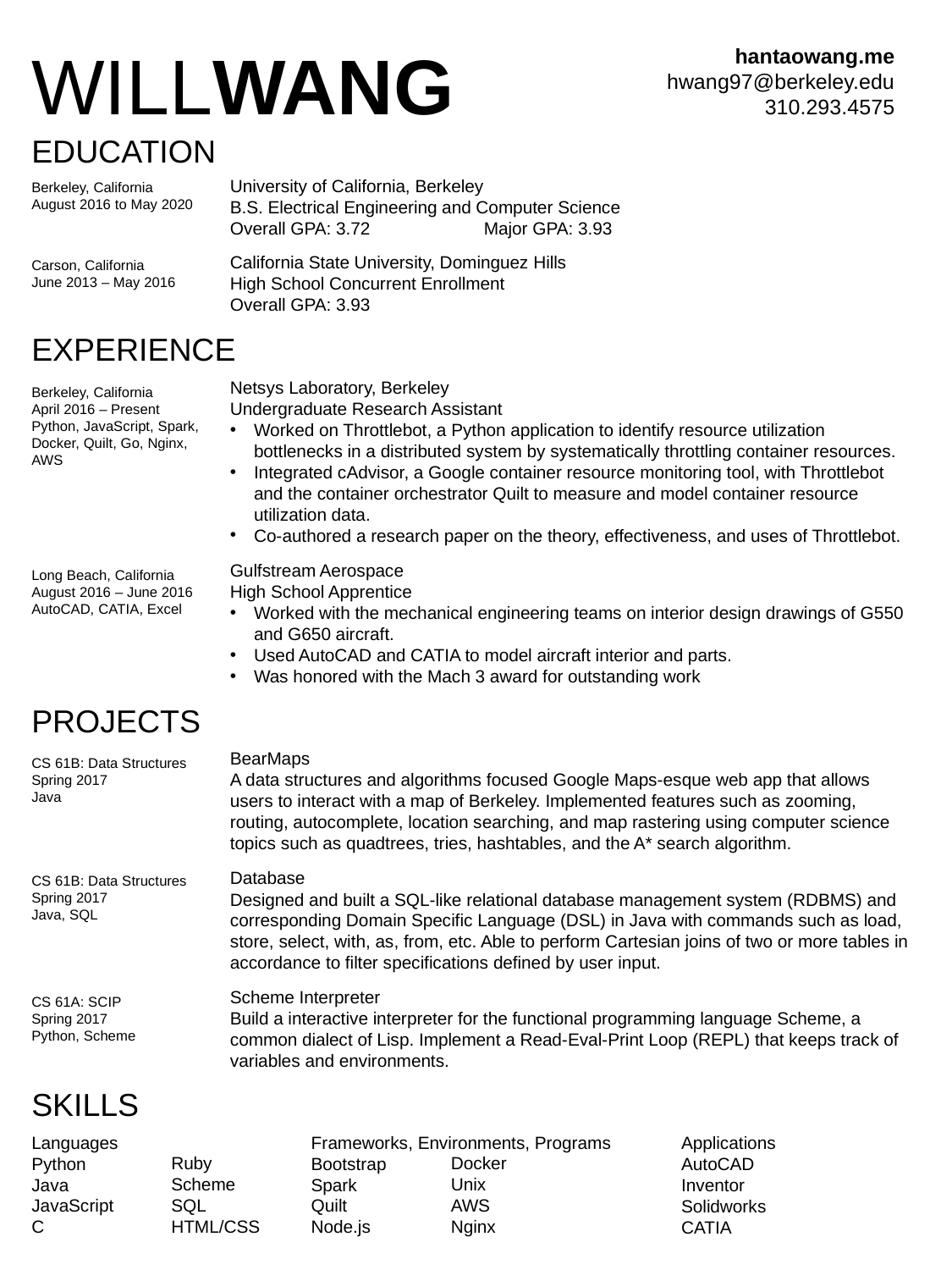

WILLWANG
hantaowang.me
hwang97@berkeley.edu
310.293.4575
EDUCATION
University of California, Berkeley
B.S. Electrical Engineering and Computer Science
Overall GPA: 3.72	Major GPA: 3.93
Berkeley, California
August 2016 to May 2020
California State University, Dominguez Hills
High School Concurrent Enrollment
Overall GPA: 3.93
Carson, California
June 2013 – May 2016
EXPERIENCE
Netsys Laboratory, Berkeley
Undergraduate Research Assistant
Worked on Throttlebot, a Python application to identify resource utilization bottlenecks in a distributed system by systematically throttling container resources.
Integrated cAdvisor, a Google container resource monitoring tool, with Throttlebot and the container orchestrator Quilt to measure and model container resource utilization data.
Co-authored a research paper on the theory, effectiveness, and uses of Throttlebot.
Berkeley, California
April 2016 – Present
Python, JavaScript, Spark, Docker, Quilt, Go, Nginx, AWS
Gulfstream Aerospace
High School Apprentice
Worked with the mechanical engineering teams on interior design drawings of G550 and G650 aircraft.
Used AutoCAD and CATIA to model aircraft interior and parts.
Was honored with the Mach 3 award for outstanding work
Long Beach, California
August 2016 – June 2016
AutoCAD, CATIA, Excel
PROJECTS
BearMaps
A data structures and algorithms focused Google Maps-esque web app that allows users to interact with a map of Berkeley. Implemented features such as zooming, routing, autocomplete, location searching, and map rastering using computer science topics such as quadtrees, tries, hashtables, and the A* search algorithm.

CS 61B: Data Structures
Spring 2017
Java
Database
Designed and built a SQL-like relational database management system (RDBMS) and corresponding Domain Specific Language (DSL) in Java with commands such as load, store, select, with, as, from, etc. Able to perform Cartesian joins of two or more tables in accordance to filter specifications defined by user input.
CS 61B: Data Structures
Spring 2017
Java, SQL
Scheme Interpreter
Build a interactive interpreter for the functional programming language Scheme, a common dialect of Lisp. Implement a Read-Eval-Print Loop (REPL) that keeps track of variables and environments.
CS 61A: SCIP
Spring 2017
Python, Scheme
SKILLS

Ruby
Scheme
SQL
HTML/CSS

Docker
Unix
AWS
Nginx
Languages
Python
Java
JavaScript
C
Frameworks, Environments, Programs
Bootstrap
Spark
Quilt
Node.js
Applications
AutoCAD
Inventor
Solidworks
CATIA